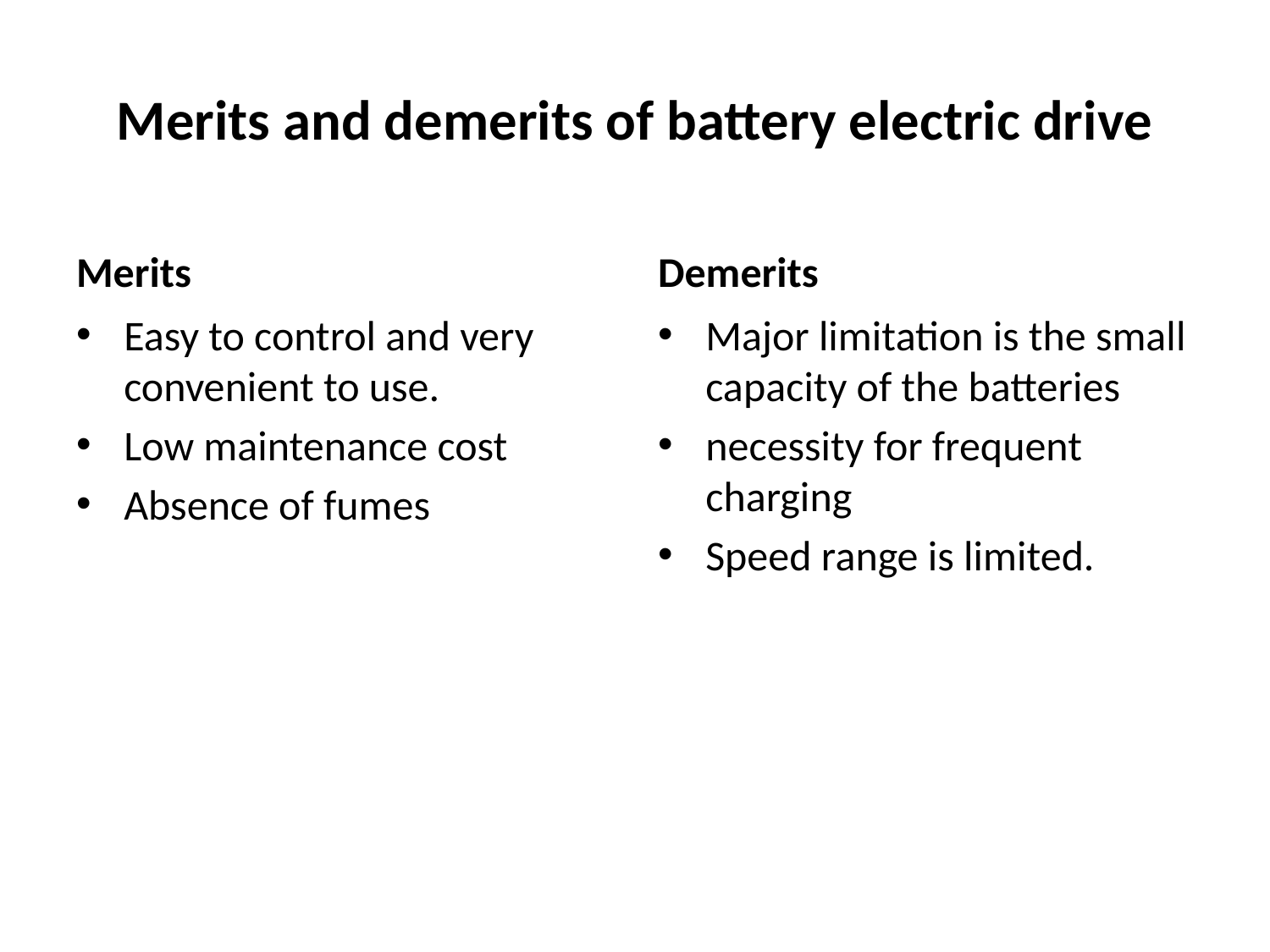

# Merits and demerits of battery electric drive
Merits
Demerits
Easy to control and very convenient to use.
Low maintenance cost
Absence of fumes
Major limitation is the small capacity of the batteries
necessity for frequent charging
Speed range is limited.